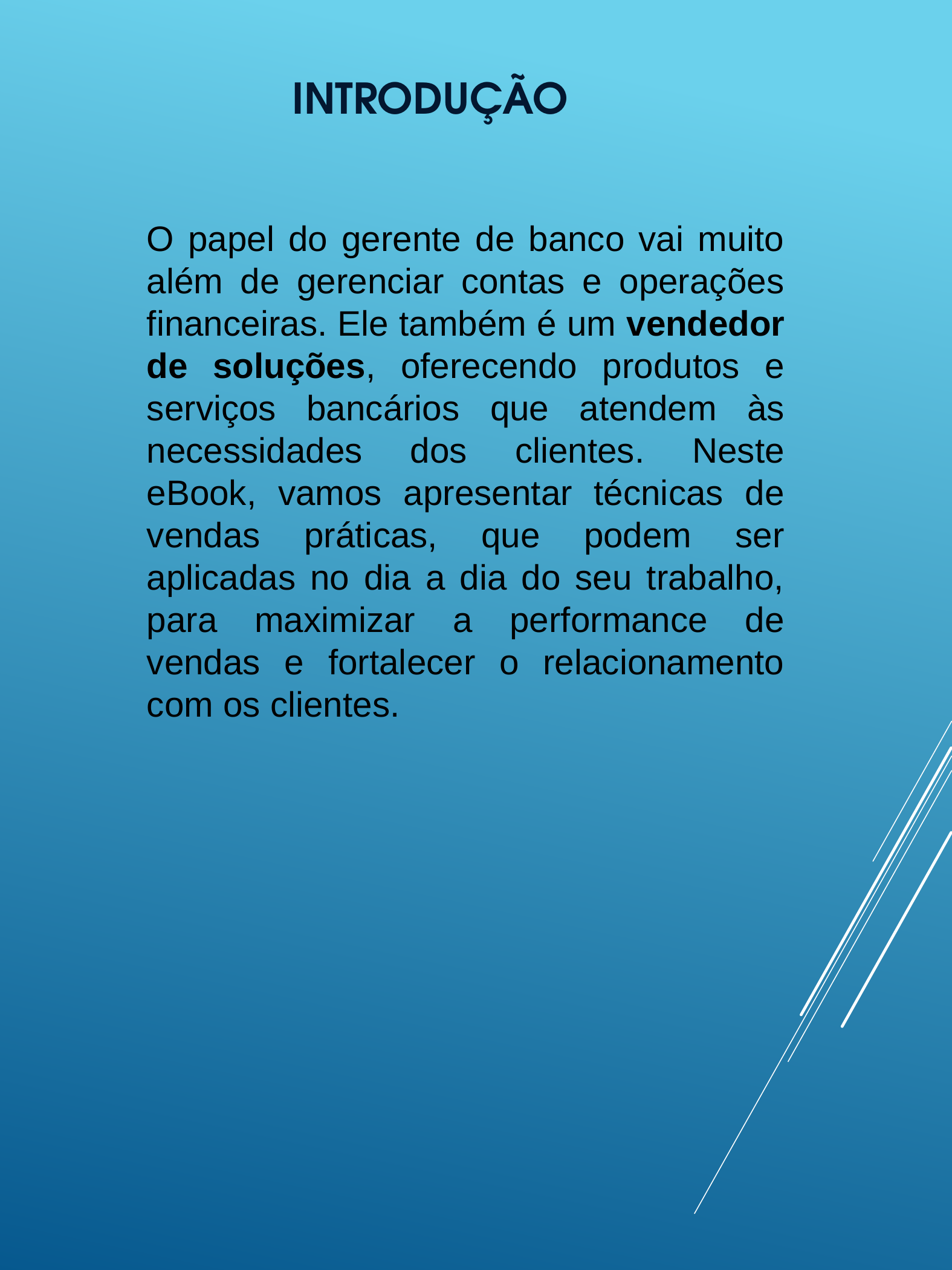

# INTRODUÇÃO
O papel do gerente de banco vai muito além de gerenciar contas e operações financeiras. Ele também é um vendedor de soluções, oferecendo produtos e serviços bancários que atendem às necessidades dos clientes. Neste eBook, vamos apresentar técnicas de vendas práticas, que podem ser aplicadas no dia a dia do seu trabalho, para maximizar a performance de vendas e fortalecer o relacionamento com os clientes.